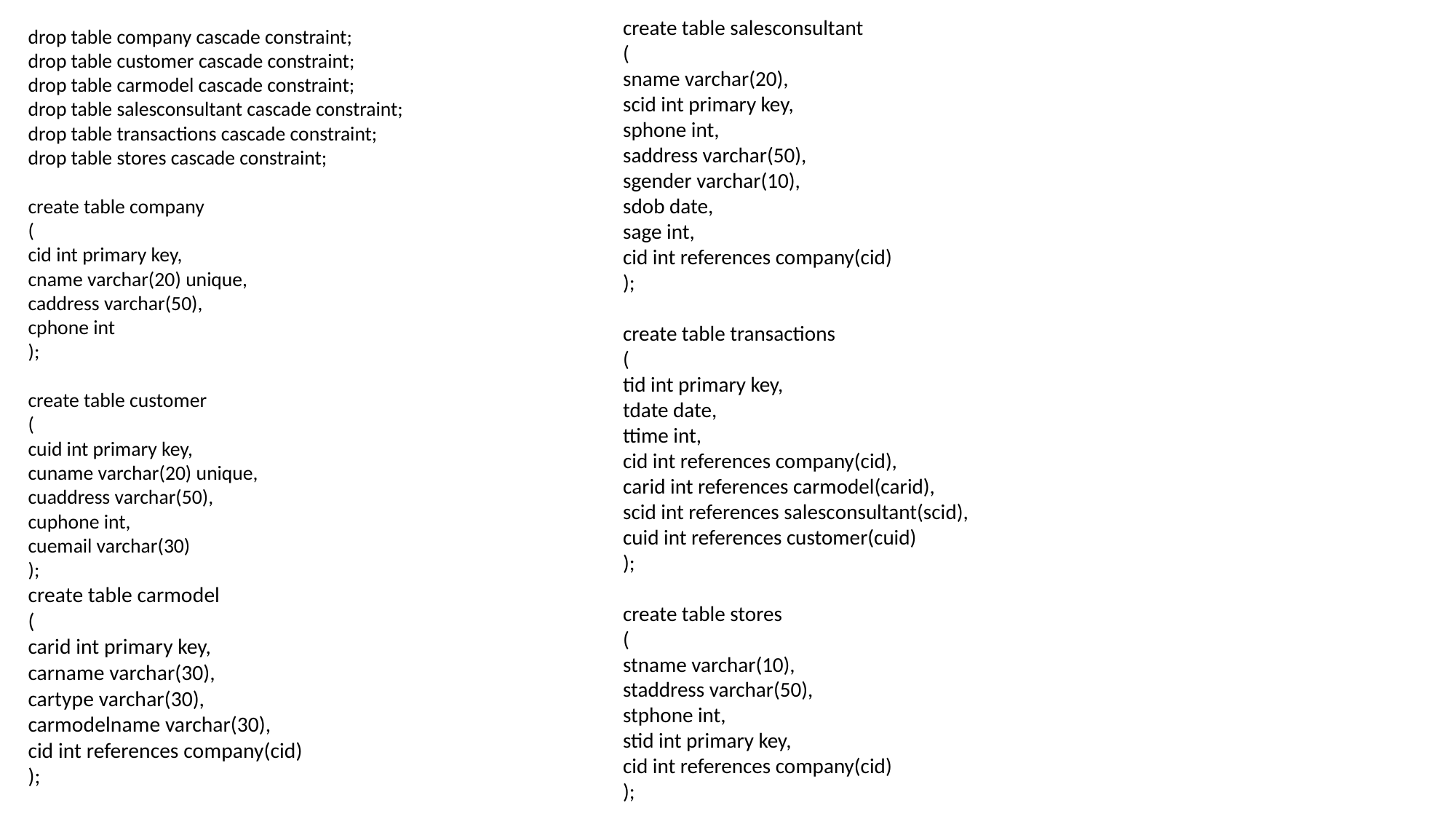

create table salesconsultant
(
sname varchar(20),
scid int primary key,
sphone int,
saddress varchar(50),
sgender varchar(10),
sdob date,
sage int,
cid int references company(cid)
);

create table transactions
(
tid int primary key,
tdate date,
ttime int,
cid int references company(cid),
carid int references carmodel(carid),
scid int references salesconsultant(scid),
cuid int references customer(cuid)
);

create table stores
(
stname varchar(10),
staddress varchar(50),
stphone int,
stid int primary key,
cid int references company(cid)
);
drop table company cascade constraint;
drop table customer cascade constraint;
drop table carmodel cascade constraint;
drop table salesconsultant cascade constraint;
drop table transactions cascade constraint;
drop table stores cascade constraint;

create table company
(
cid int primary key,
cname varchar(20) unique,
caddress varchar(50),
cphone int
);

create table customer
(
cuid int primary key,
cuname varchar(20) unique,
cuaddress varchar(50),
cuphone int,
cuemail varchar(30)
);
create table carmodel
(
carid int primary key,
carname varchar(30),
cartype varchar(30),
carmodelname varchar(30),
cid int references company(cid)
);